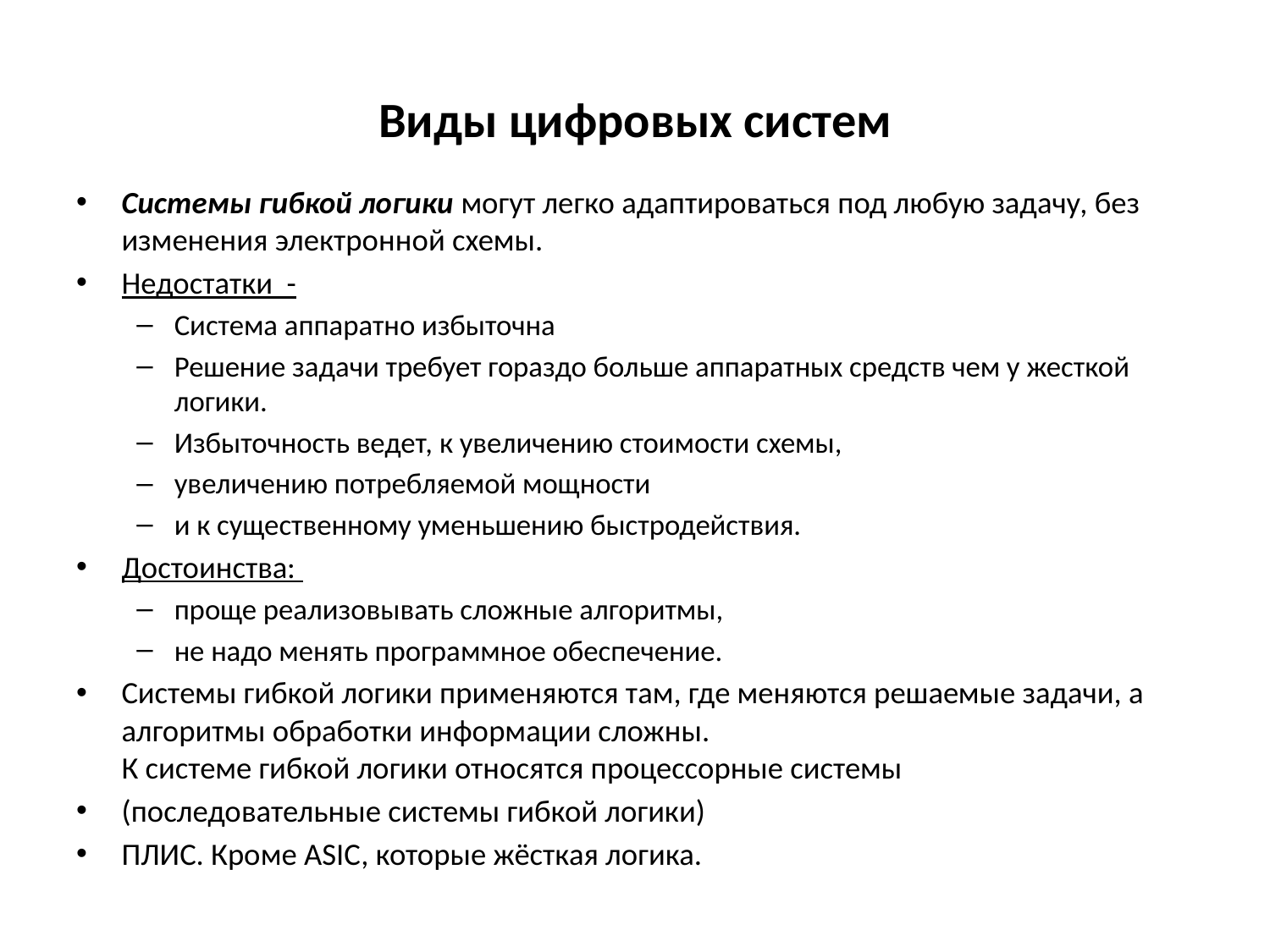

# Виды цифровых систем
Системы гибкой логики могут легко адаптироваться под любую задачу, без изменения электронной схемы.
Недостатки  -
Система аппаратно избыточна
Решение задачи требует гораздо больше аппаратных средств чем у жесткой логики.
Избыточность ведет, к увеличению стоимости схемы,
увеличению потребляемой мощности
и к существенному уменьшению быстродействия.
Достоинства:
проще реализовывать сложные алгоритмы,
не надо менять программное обеспечение.
Системы гибкой логики применяются там, где меняются решаемые задачи, а алгоритмы обработки информации сложны.
К системе гибкой логики относятся процессорные системы
(последовательные системы гибкой логики)
ПЛИС. Кроме ASIC, которые жёсткая логика.